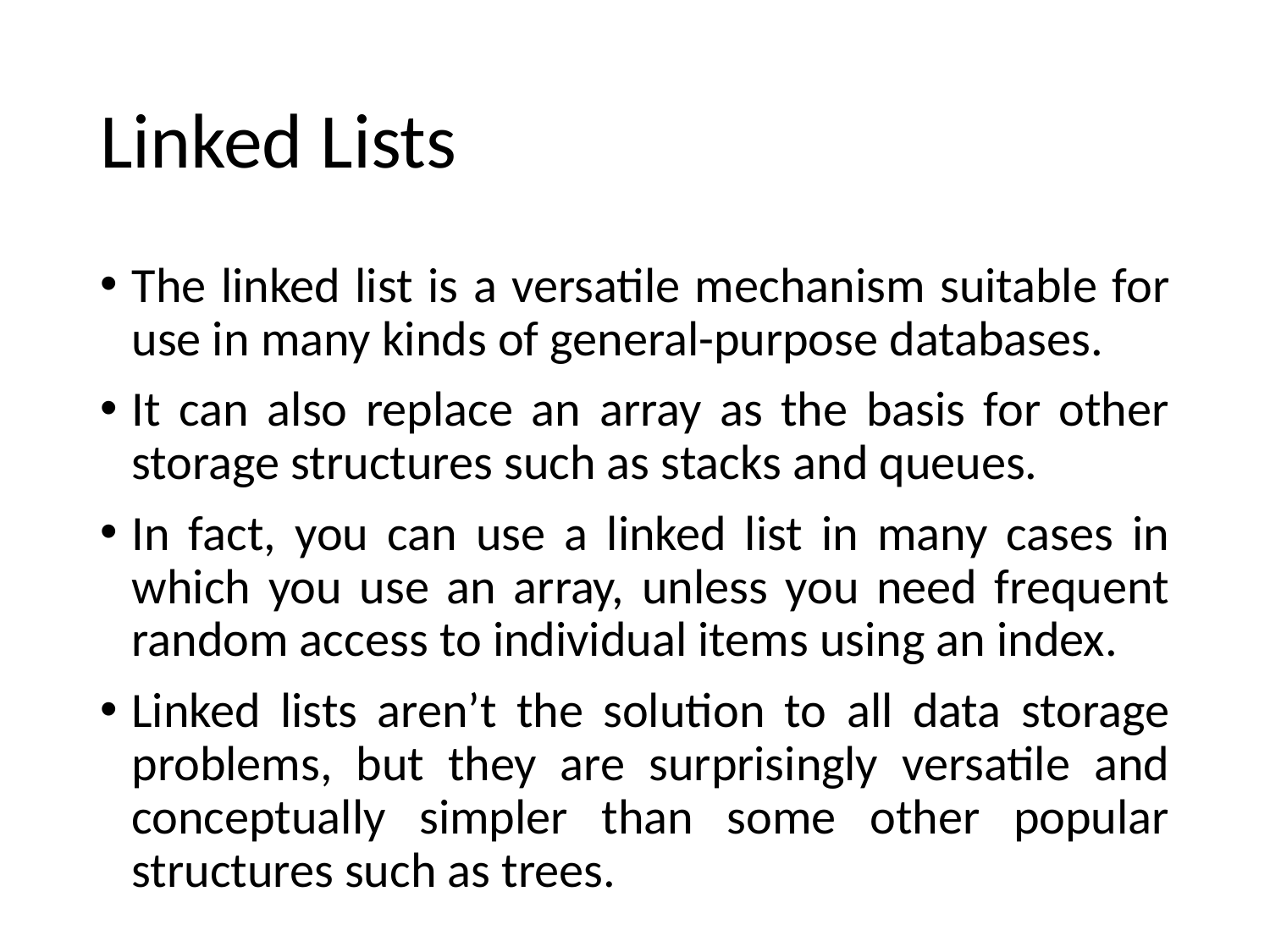

# Linked Lists
The linked list is a versatile mechanism suitable for use in many kinds of general-purpose databases.
It can also replace an array as the basis for other storage structures such as stacks and queues.
In fact, you can use a linked list in many cases in which you use an array, unless you need frequent random access to individual items using an index.
Linked lists aren’t the solution to all data storage problems, but they are surprisingly versatile and conceptually simpler than some other popular structures such as trees.